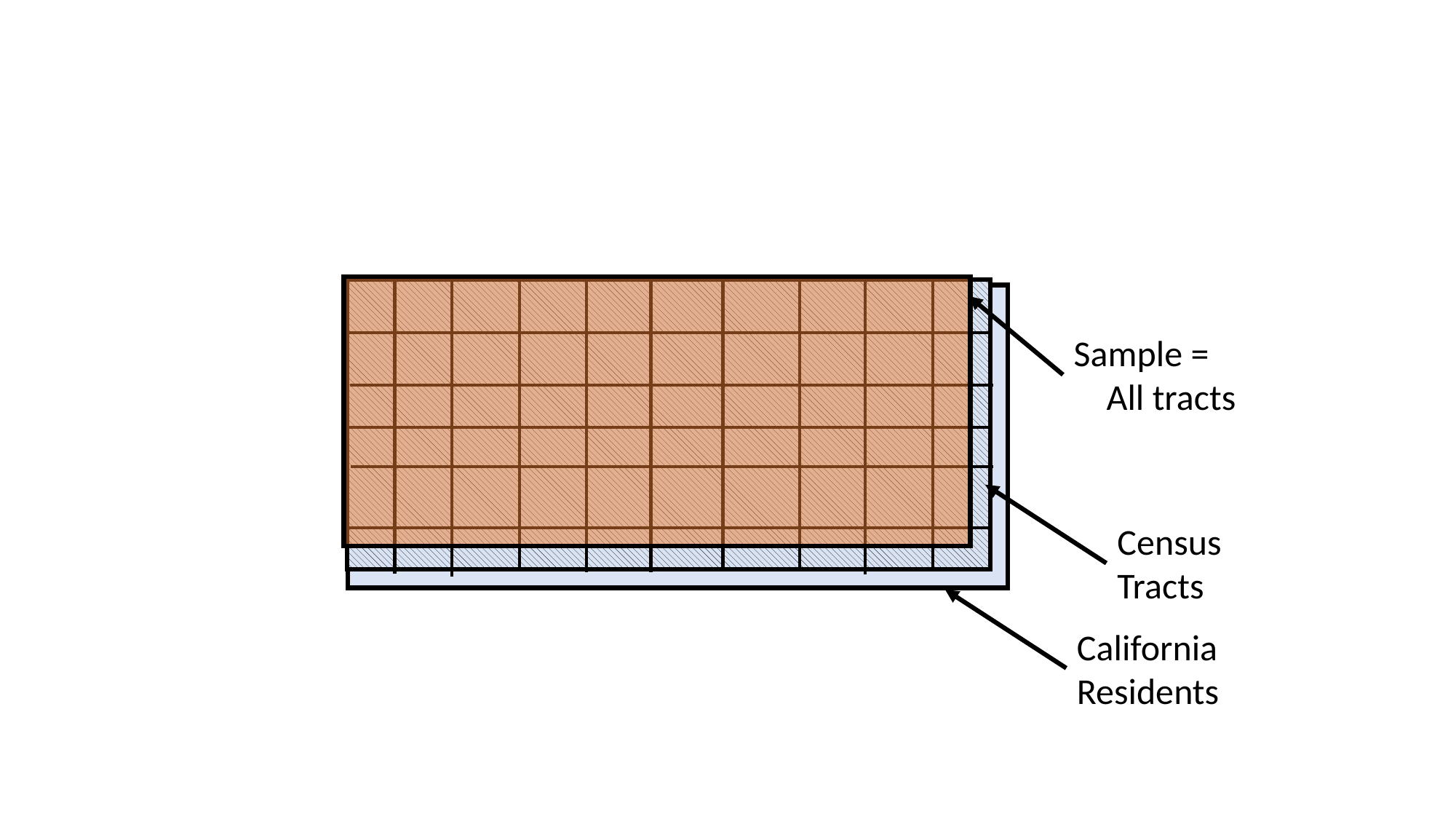

#

Sample =
    All tracts
Census Tracts
California Residents